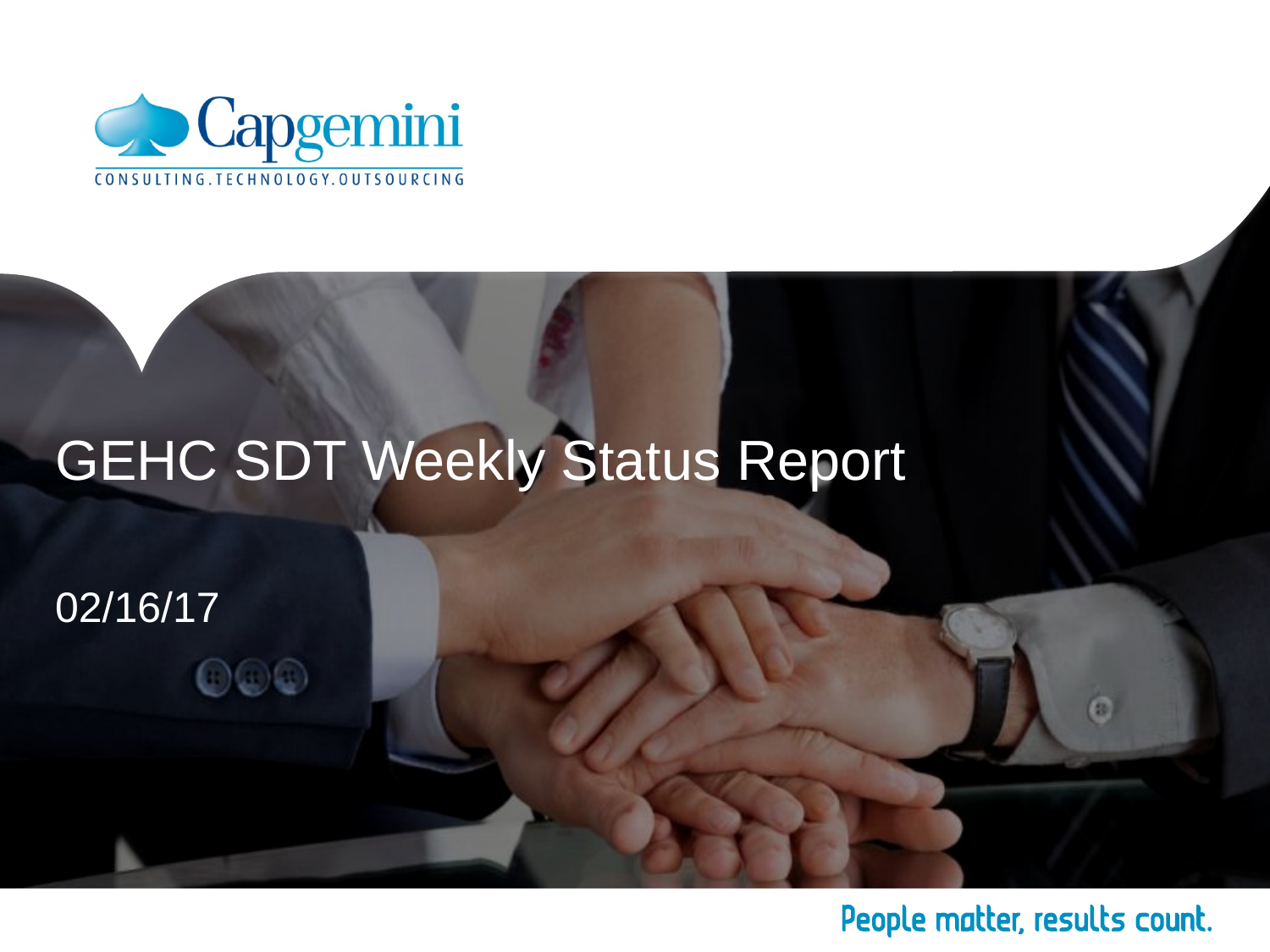

# GEHC SDT Weekly Status Report
02/16/17